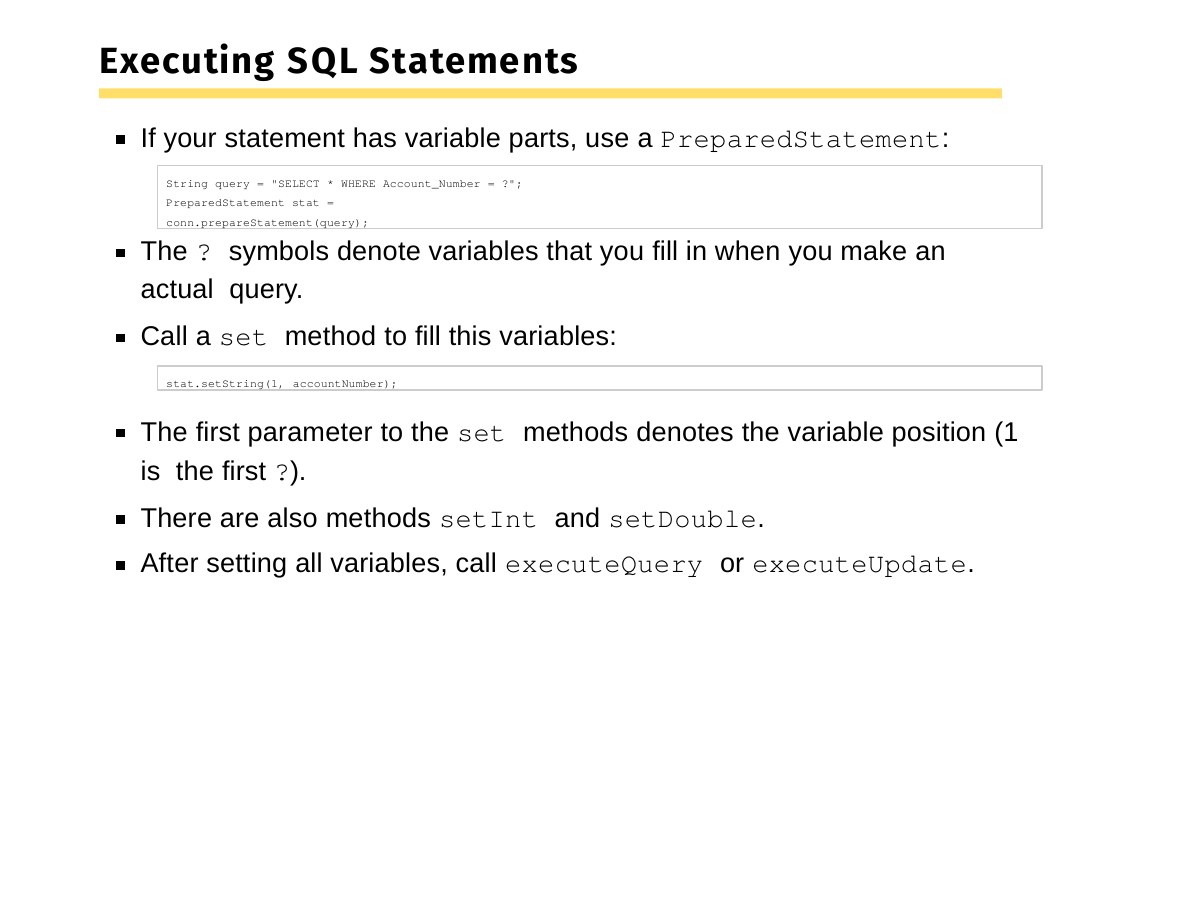

# Executing SQL Statements
If your statement has variable parts, use a PreparedStatement:

String query = "SELECT * WHERE Account_Number = ?";  PreparedStatement stat = conn.prepareStatement(query);
The ? symbols denote variables that you fill in when you make an actual  query.
Call a set method to fill this variables:

stat.setString(1, accountNumber);
The first parameter to the set methods denotes the variable position (1 is  the first ?).
There are also methods setInt and setDouble.
After setting all variables, call executeQuery or executeUpdate.